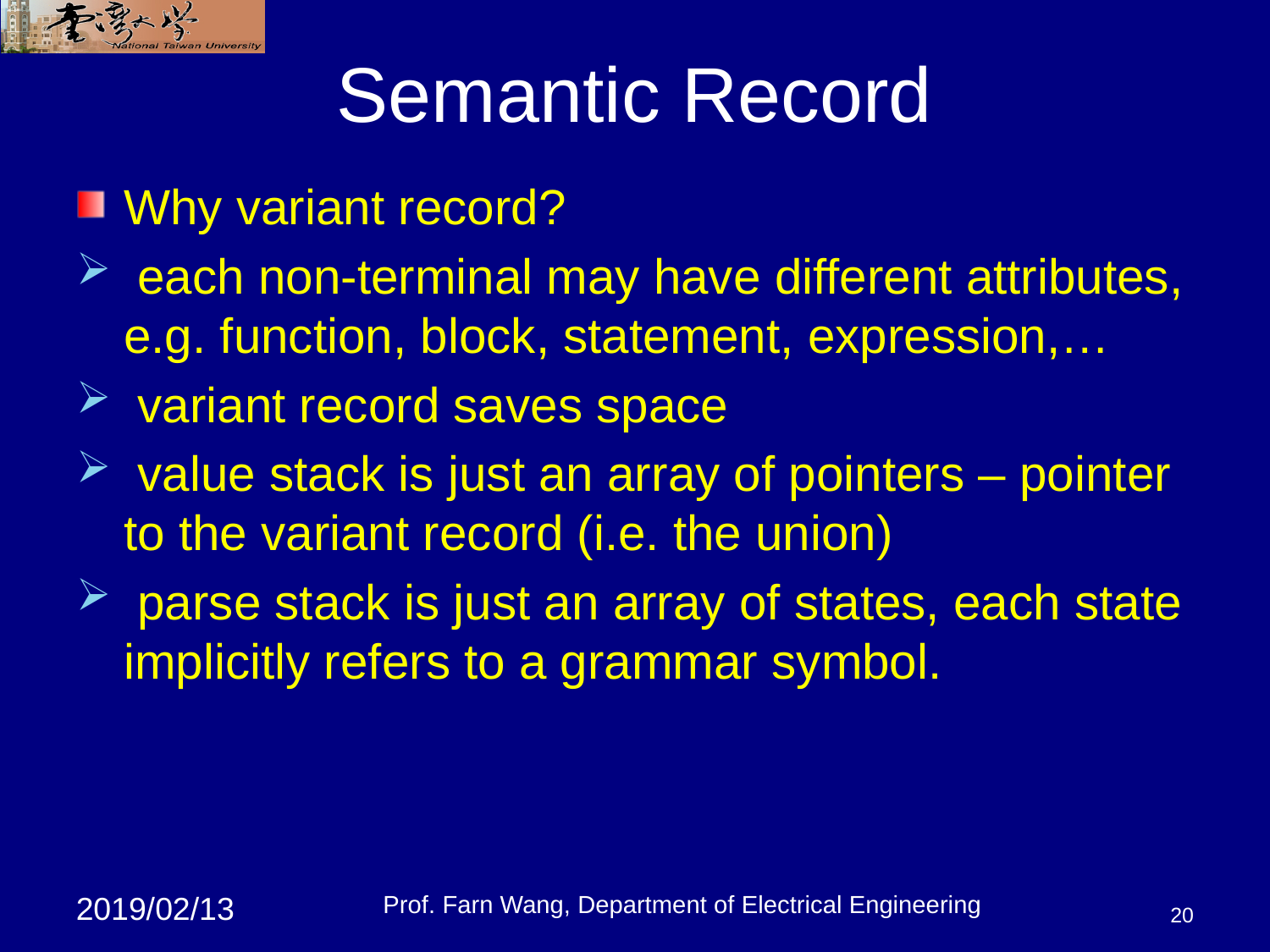

# Semantic Record
Why variant record?
 each non-terminal may have different attributes, e.g. function, block, statement, expression,…
 variant record saves space
 value stack is just an array of pointers – pointer to the variant record (i.e. the union)
 parse stack is just an array of states, each state implicitly refers to a grammar symbol.

Prof. Farn Wang, Department of Electrical Engineering
20